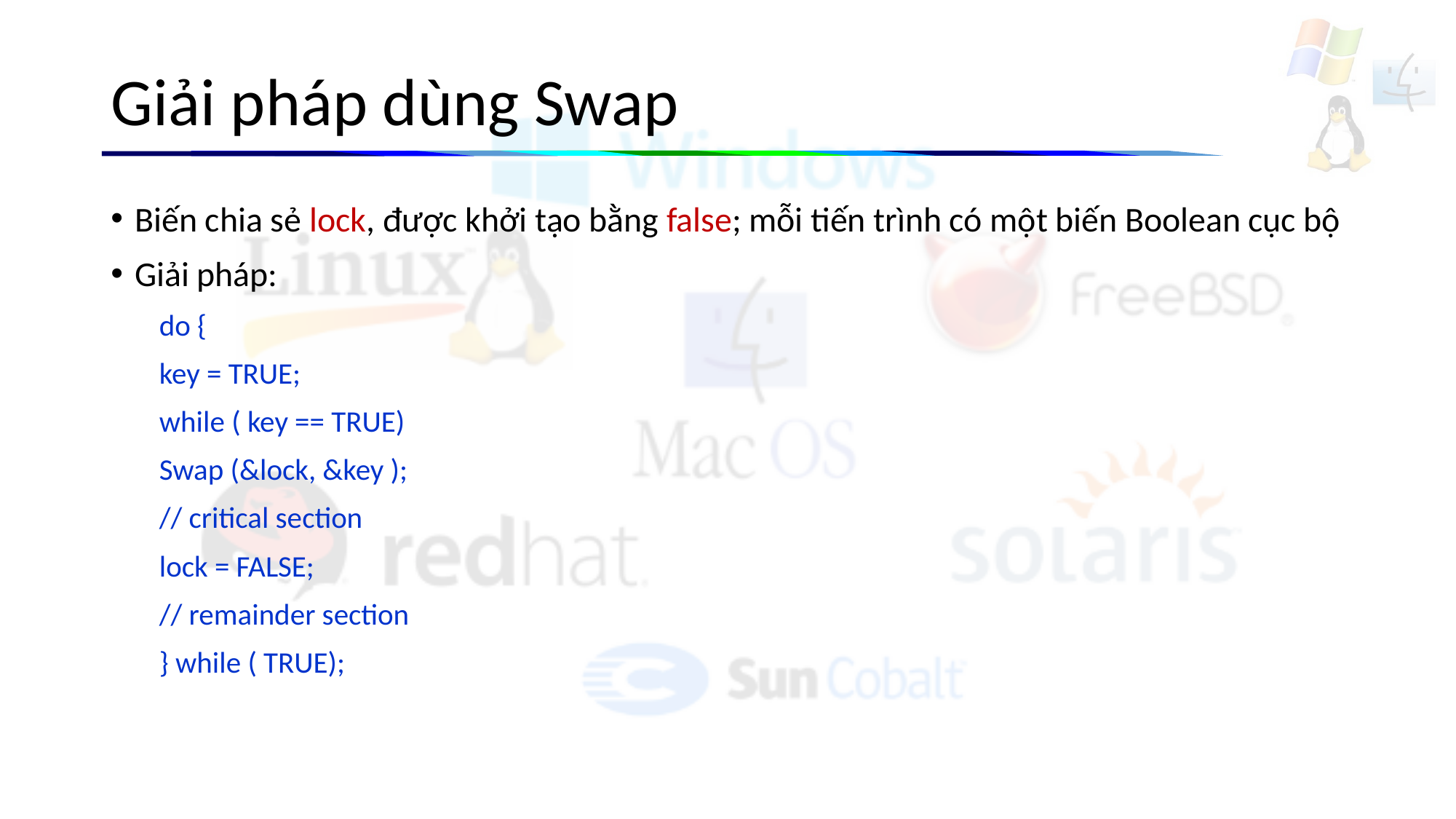

# Giải pháp dùng Swap
Biến chia sẻ lock, được khởi tạo bằng false; mỗi tiến trình có một biến Boolean cục bộ
Giải pháp:
do {
	key = TRUE;
		while ( key == TRUE)
			Swap (&lock, &key );
				// critical section
			lock = FALSE;
				// remainder section
	} while ( TRUE);